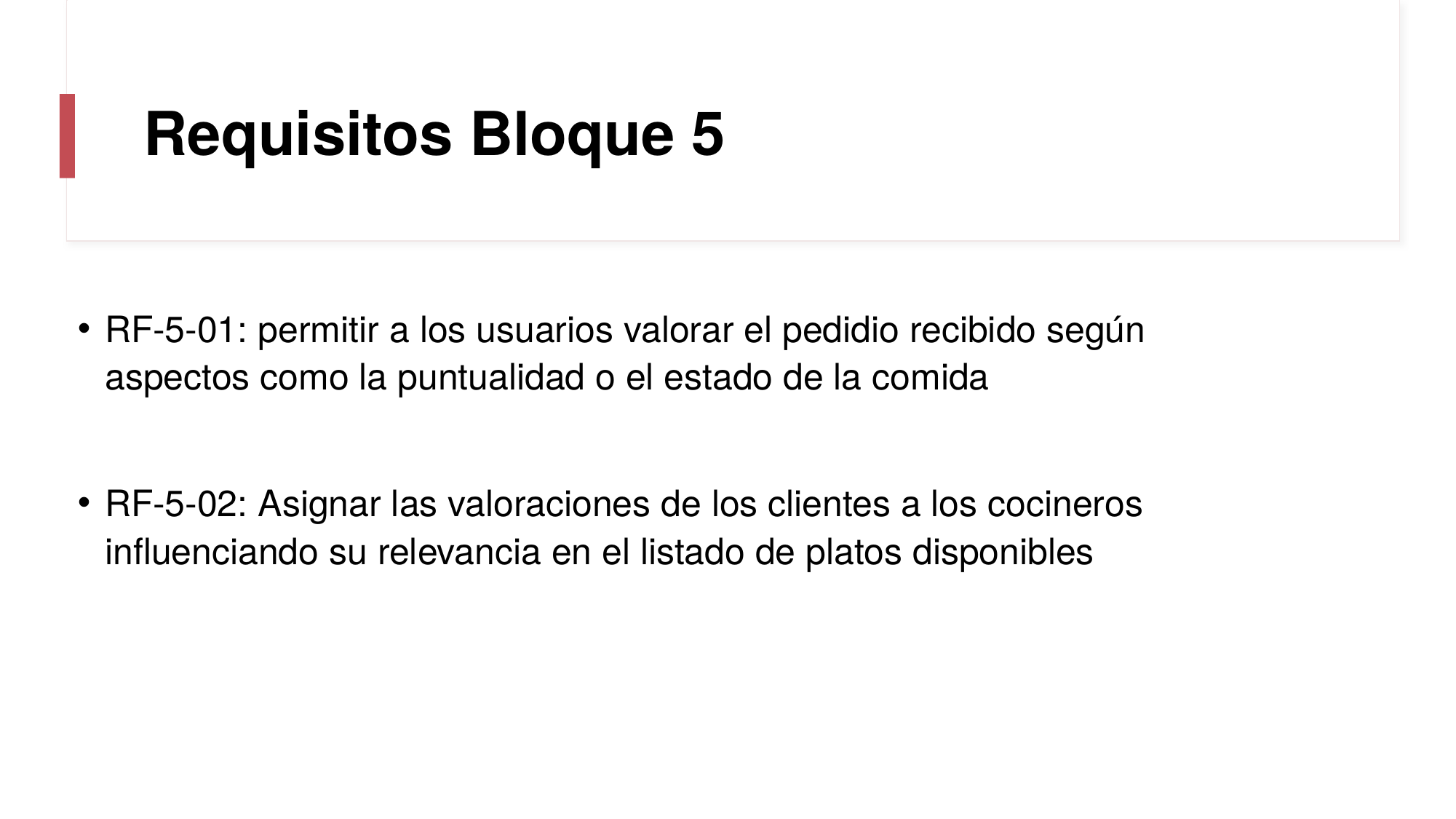

# Requisitos Bloque 5
RF-5-01: permitir a los usuarios valorar el pedidio recibido según aspectos como la puntualidad o el estado de la comida

RF-5-02: Asignar las valoraciones de los clientes a los cocineros influenciando su relevancia en el listado de platos disponibles
8